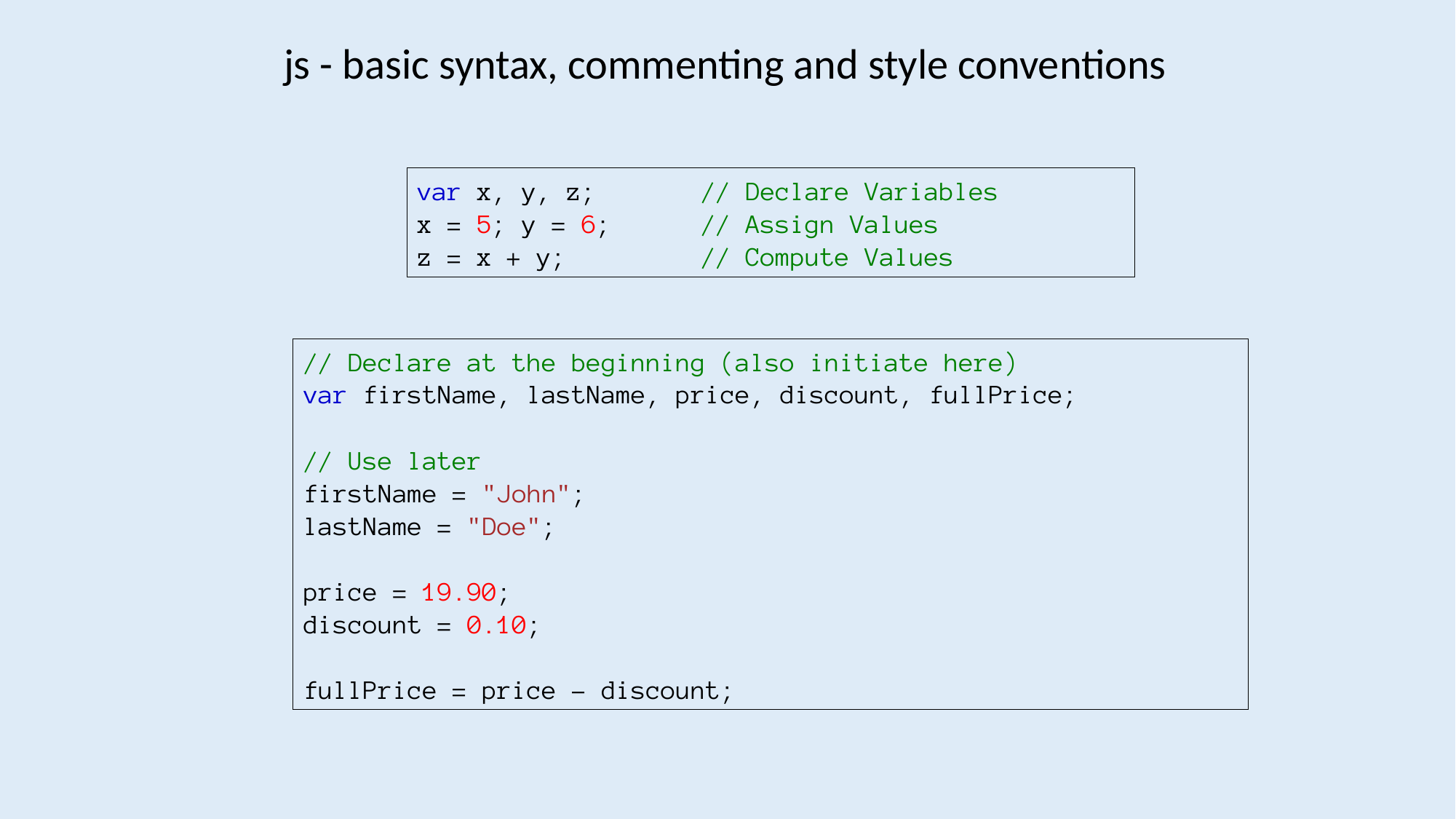

js - basic syntax, commenting and style conventions
var x, y, z;       // Declare Variables
x = 5; y = 6;      // Assign Values
z = x + y;         // Compute Values
// Declare at the beginning (also initiate here)
var firstName, lastName, price, discount, fullPrice;
// Use later
firstName = "John";
lastName = "Doe";
price = 19.90;
discount = 0.10;
fullPrice = price - discount;